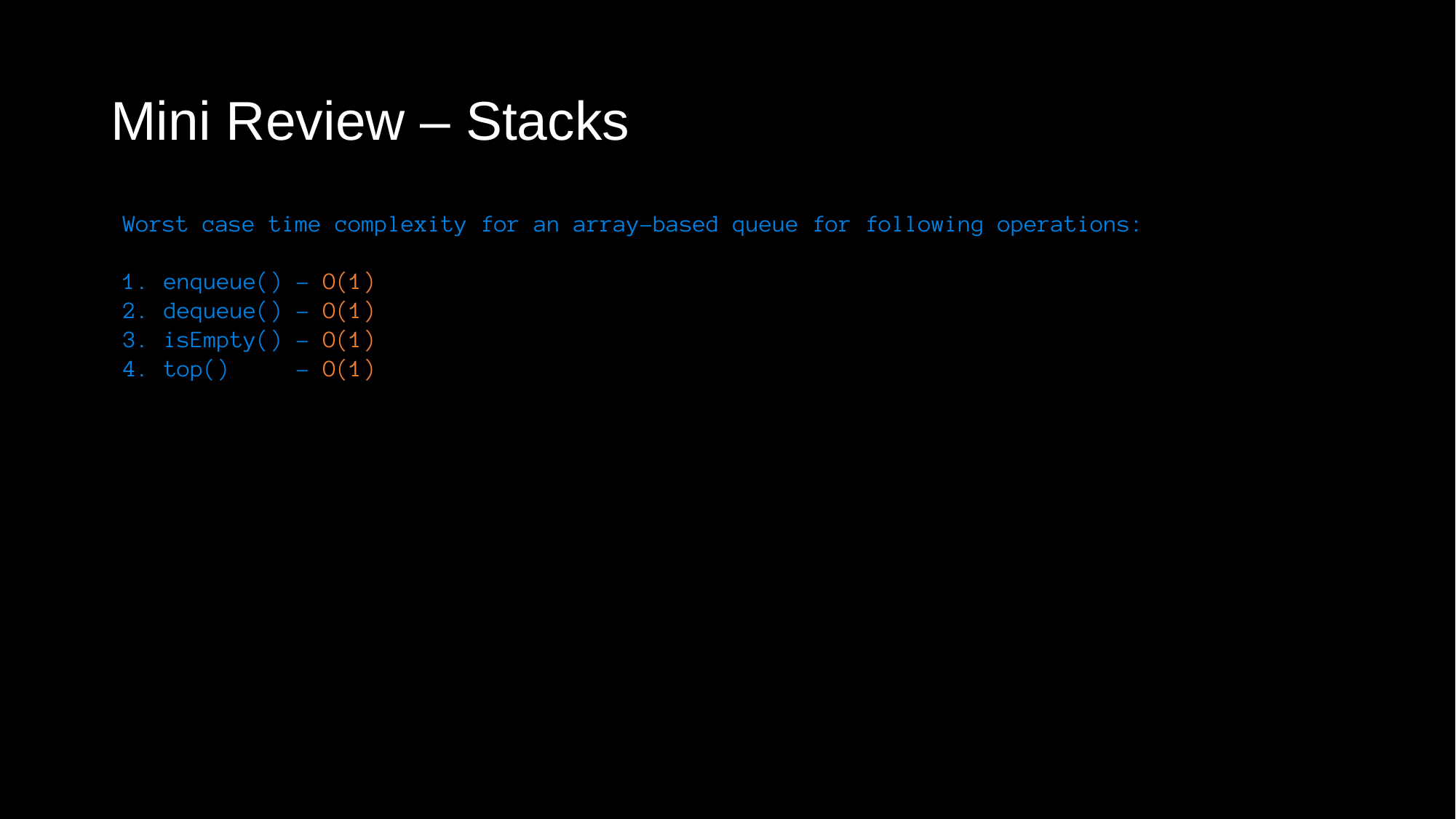

# Mini Review – Stacks
Worst case time complexity for an array-based queue for following operations:

enqueue() – O(1)
dequeue() – O(1)
isEmpty() – O(1)
top()     – O(1)